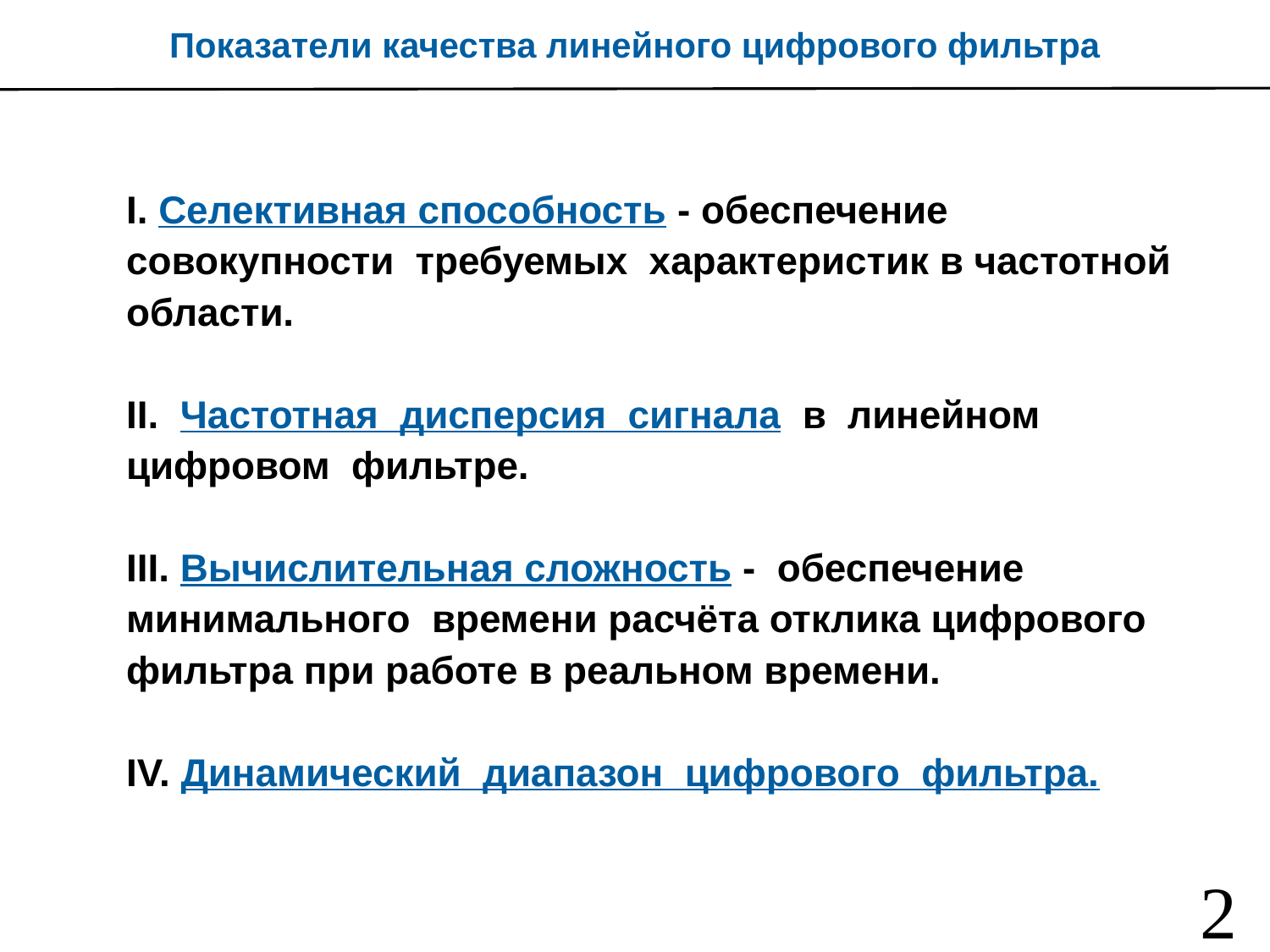

Показатели качества линейного цифрового фильтра

I. Селективная способность - обеспечение  совокупности  требуемых  характеристик в частотной области.

II.  Частотная  дисперсия  сигнала  в  линейном  цифровом  фильтре.

III. Вычислительная сложность -  обеспечение   минимального  времени расчёта отклика цифрового фильтра при работе в реальном времени.

IV. Динамический  диапазон  цифрового  фильтра.
2